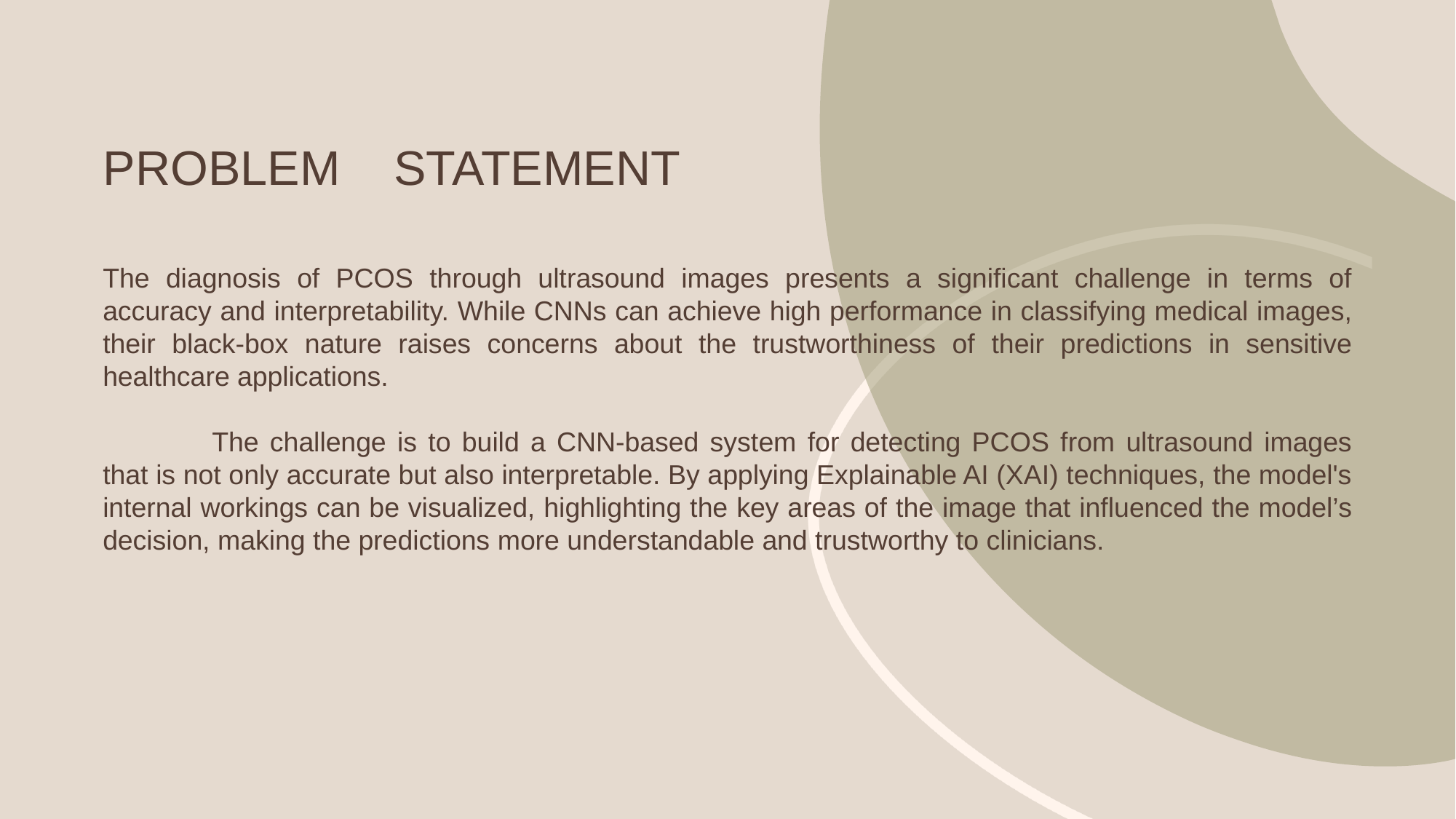

# PROBLEM    STATEMENT
The diagnosis of PCOS through ultrasound images presents a significant challenge in terms of accuracy and interpretability. While CNNs can achieve high performance in classifying medical images, their black-box nature raises concerns about the trustworthiness of their predictions in sensitive healthcare applications.

	The challenge is to build a CNN-based system for detecting PCOS from ultrasound images that is not only accurate but also interpretable. By applying Explainable AI (XAI) techniques, the model's internal workings can be visualized, highlighting the key areas of the image that influenced the model’s decision, making the predictions more understandable and trustworthy to clinicians.